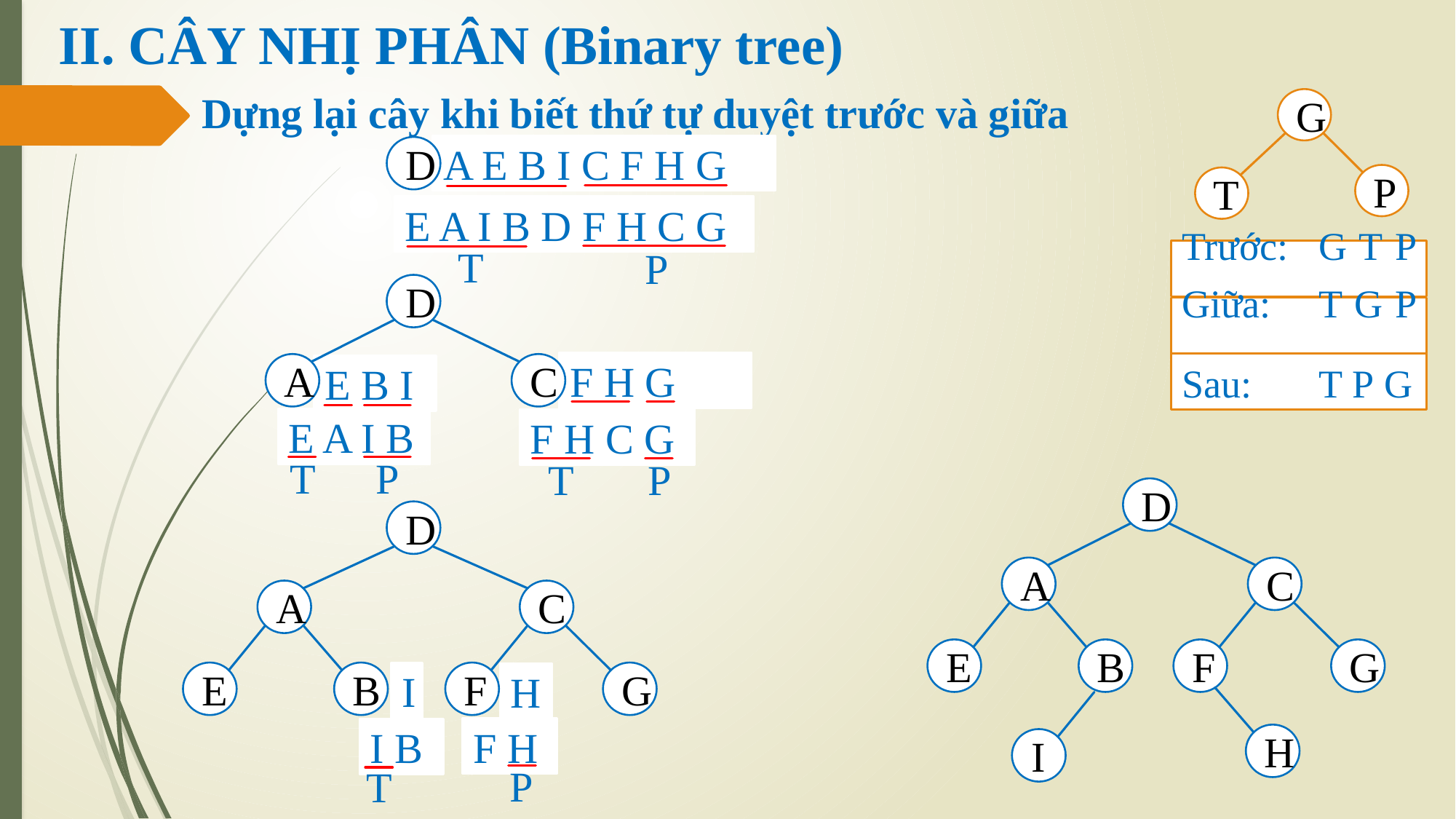

# II. CÂY NHỊ PHÂN (Binary tree)
Dựng lại cây khi biết thứ tự duyệt trước và giữa
G
P
T
Trước:	G T P
Giữa:	T G P
Sau:	T P G
A E B I C F H G
D
E A I B D F H C G
T
P
D
A
E B I
E A I B
F H G
C
F H C G
T
P
P
T
D
A
C
E
B
F
G
H
I
D
A
C
E
B
I
I B
F
H
F H
G
P
T